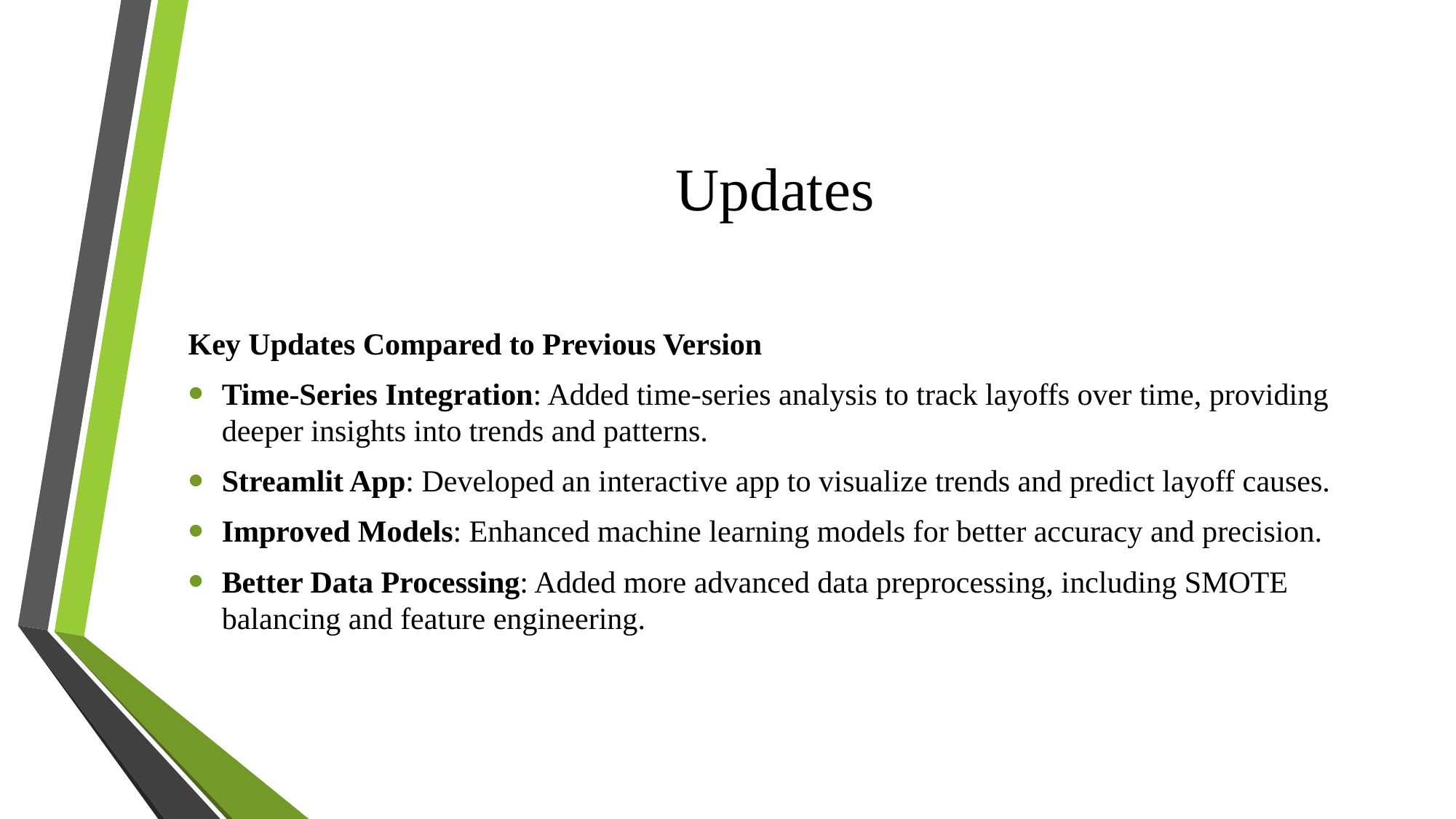

# Updates
Key Updates Compared to Previous Version
Time-Series Integration: Added time-series analysis to track layoffs over time, providing deeper insights into trends and patterns.
Streamlit App: Developed an interactive app to visualize trends and predict layoff causes.
Improved Models: Enhanced machine learning models for better accuracy and precision.
Better Data Processing: Added more advanced data preprocessing, including SMOTE balancing and feature engineering.